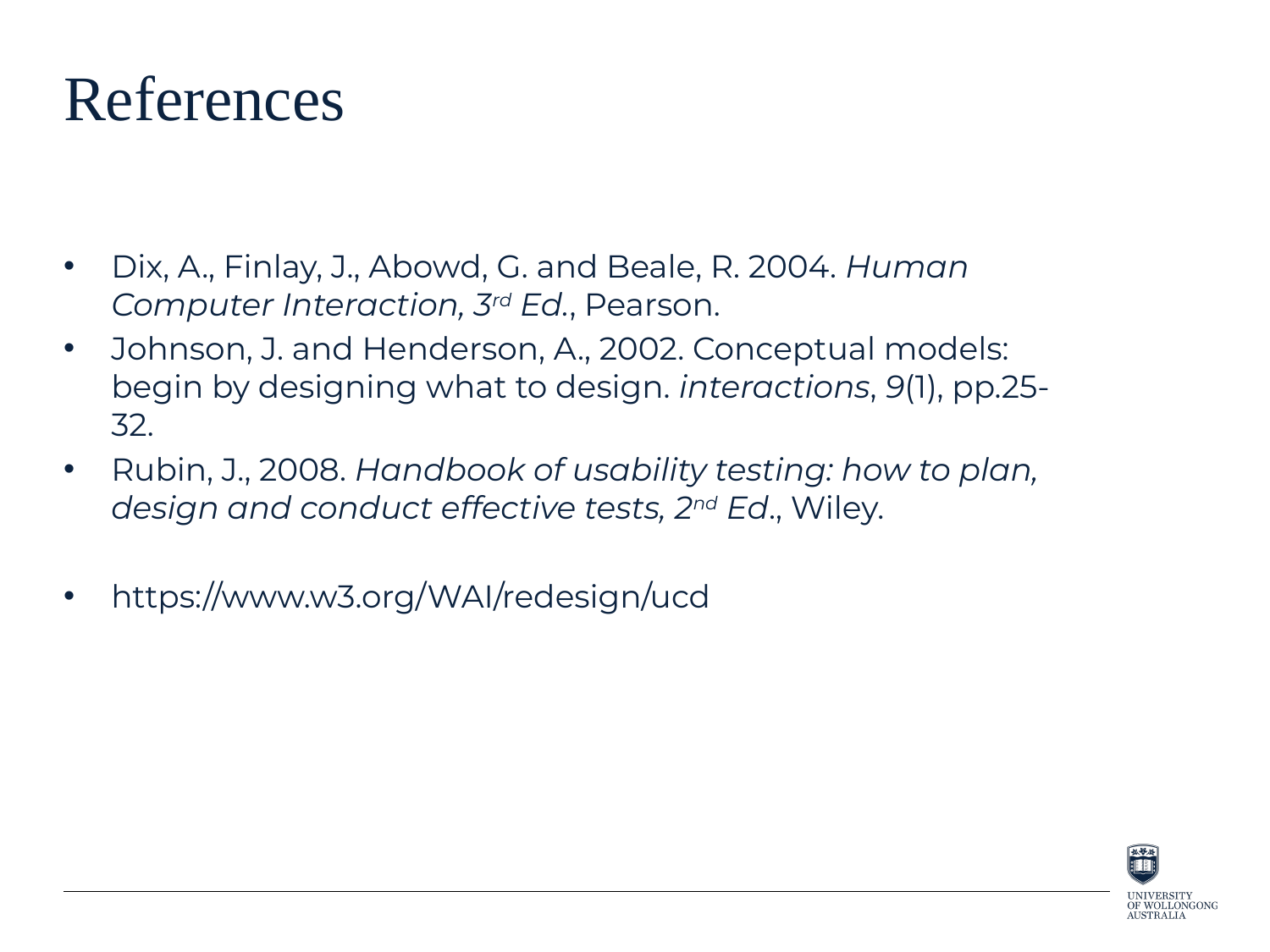

# References
Dix, A., Finlay, J., Abowd, G. and Beale, R. 2004. Human Computer Interaction, 3rd Ed., Pearson.
Johnson, J. and Henderson, A., 2002. Conceptual models: begin by designing what to design. interactions, 9(1), pp.25-32.
Rubin, J., 2008. Handbook of usability testing: how to plan, design and conduct effective tests, 2nd Ed., Wiley.

https://www.w3.org/WAI/redesign/ucd